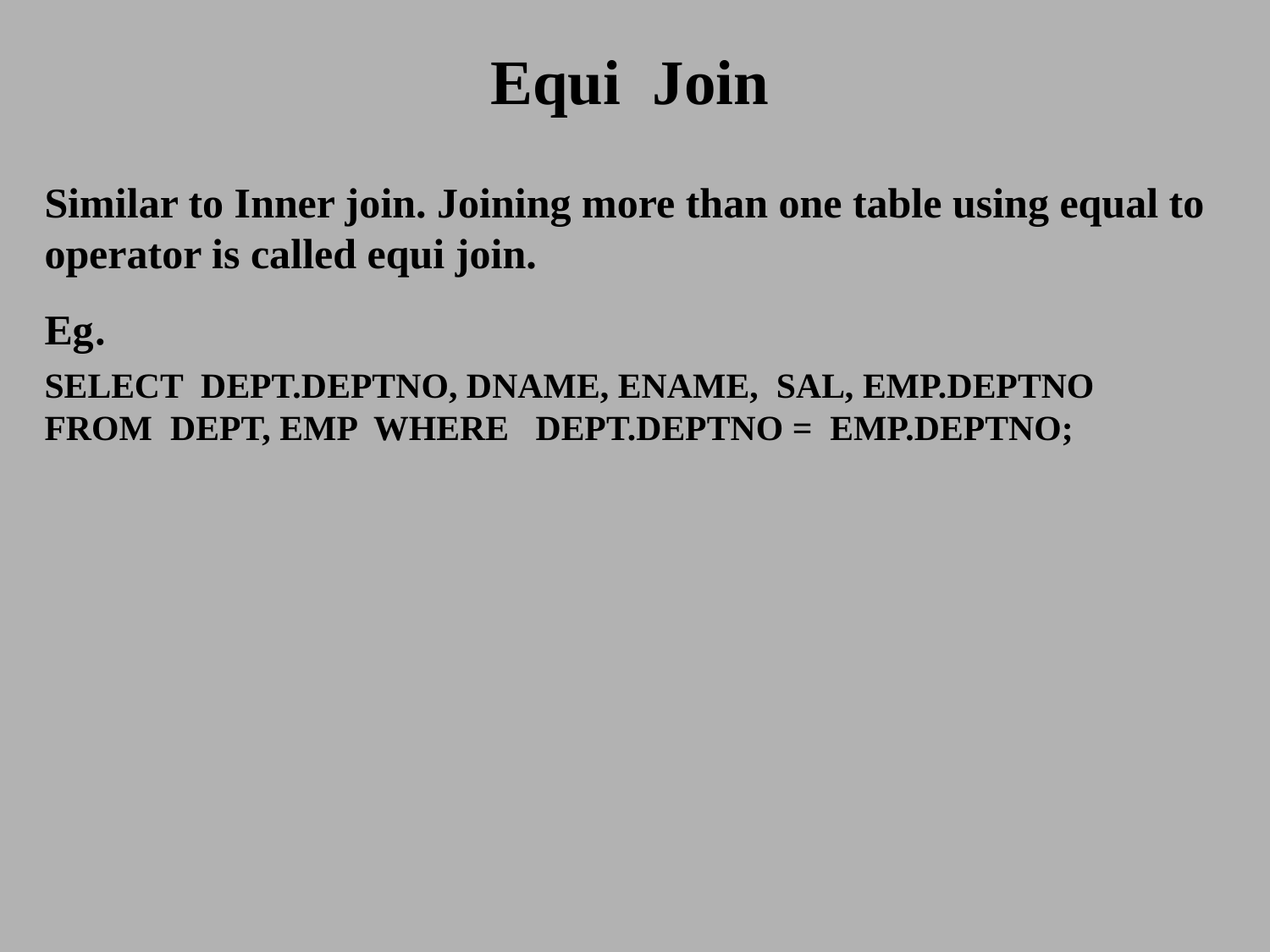

# Equi  Join
Similar to Inner join. Joining more than one table using equal to operator is called equi join.
Eg.
SELECT  DEPT.DEPTNO, DNAME, ENAME,  SAL, EMP.DEPTNO  FROM  DEPT, EMP  WHERE   DEPT.DEPTNO =  EMP.DEPTNO;